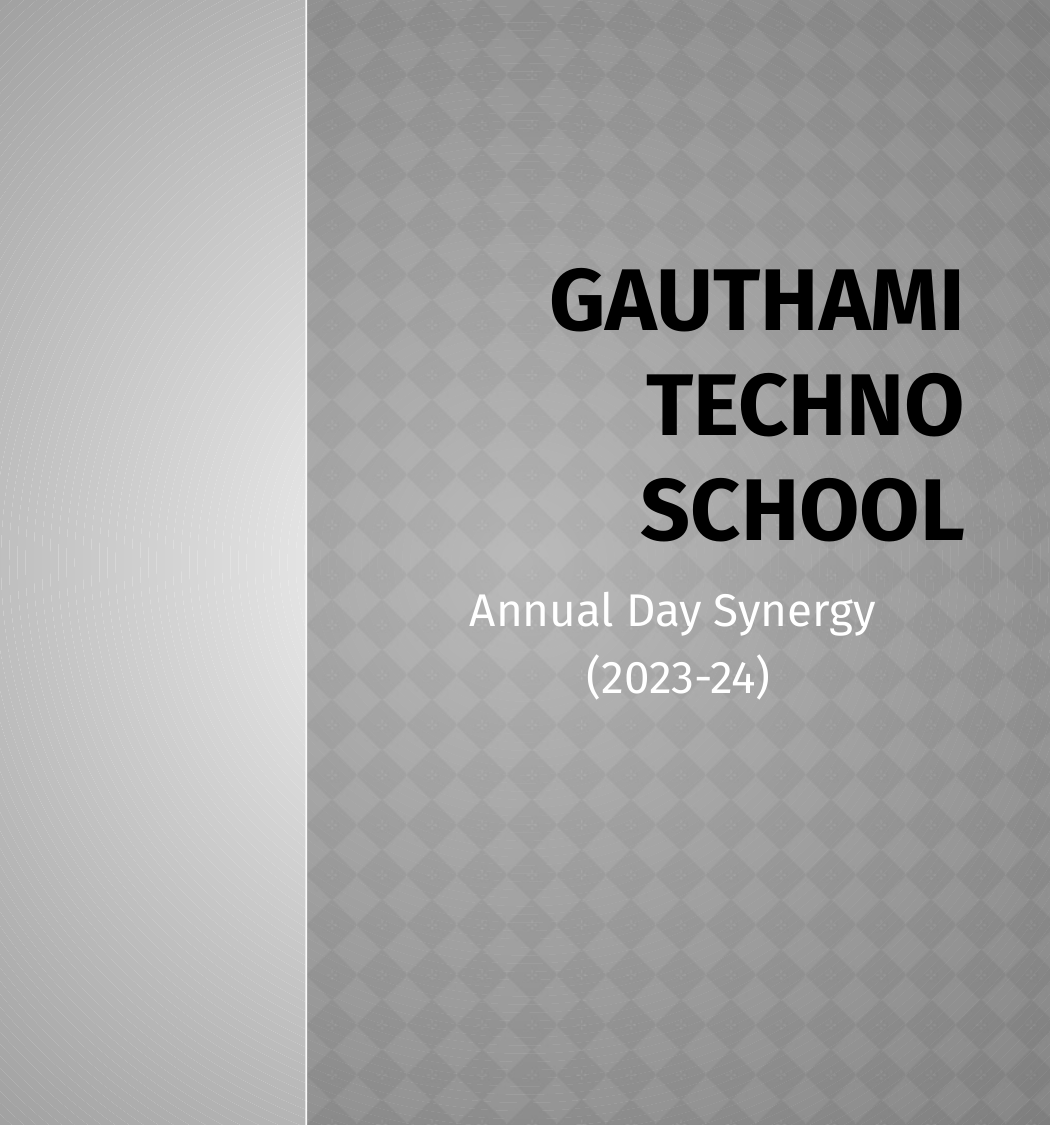

# Gauthami Techno School
Annual Day Synergy
(2023-24)